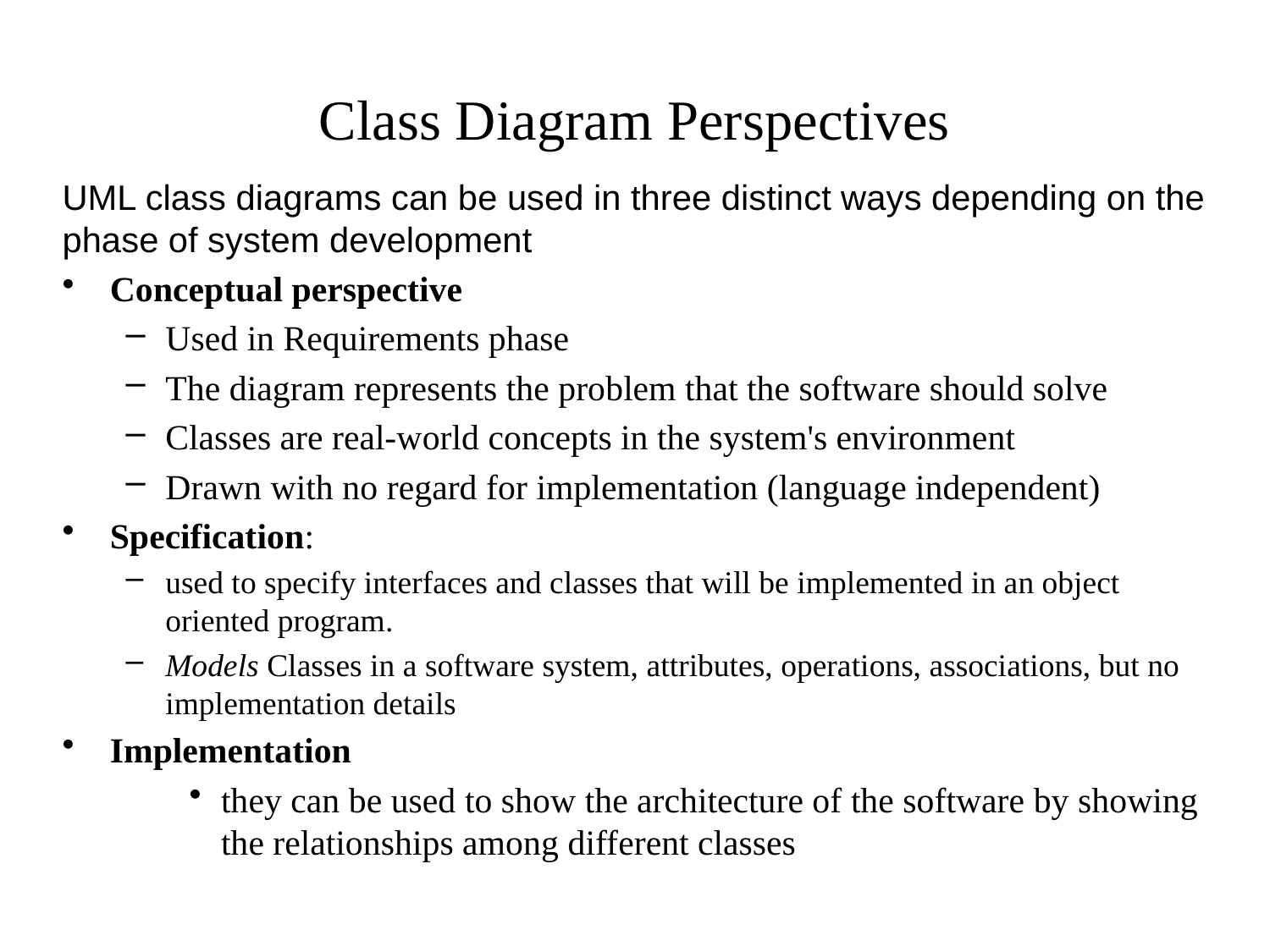

# Class Diagram Perspectives
UML class diagrams can be used in three distinct ways depending on the phase of system development
Conceptual perspective
Used in Requirements phase
The diagram represents the problem that the software should solve
Classes are real-world concepts in the system's environment
Drawn with no regard for implementation (language independent)
Specification:
used to specify interfaces and classes that will be implemented in an object oriented program.
Models Classes in a software system, attributes, operations, associations, but no implementation details
Implementation
they can be used to show the architecture of the software by showing the relationships among different classes